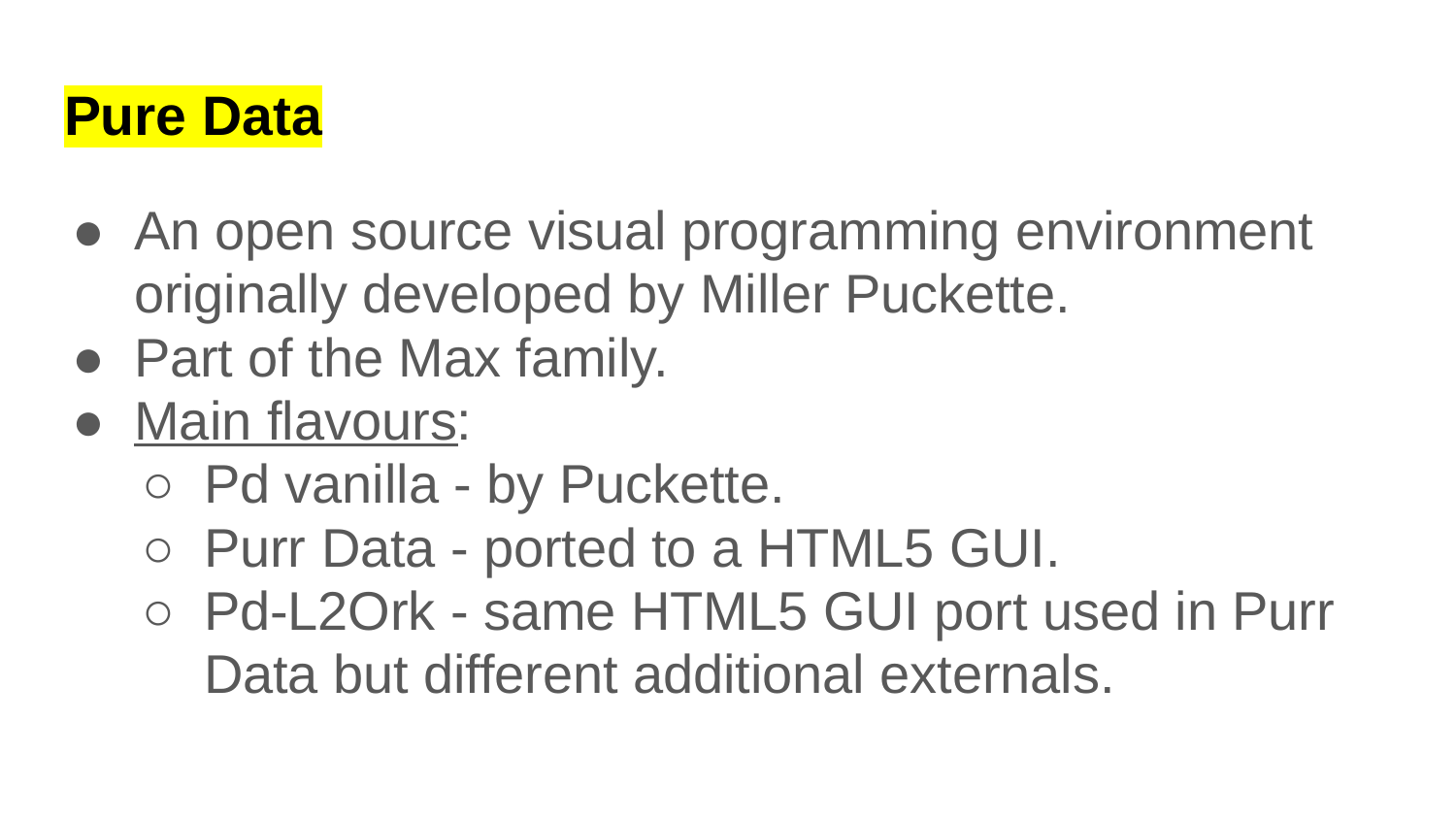

# Pure Data
An open source visual programming environment originally developed by Miller Puckette.
Part of the Max family.
Main flavours:
Pd vanilla - by Puckette.
Purr Data - ported to a HTML5 GUI.
Pd-L2Ork - same HTML5 GUI port used in Purr Data but different additional externals.